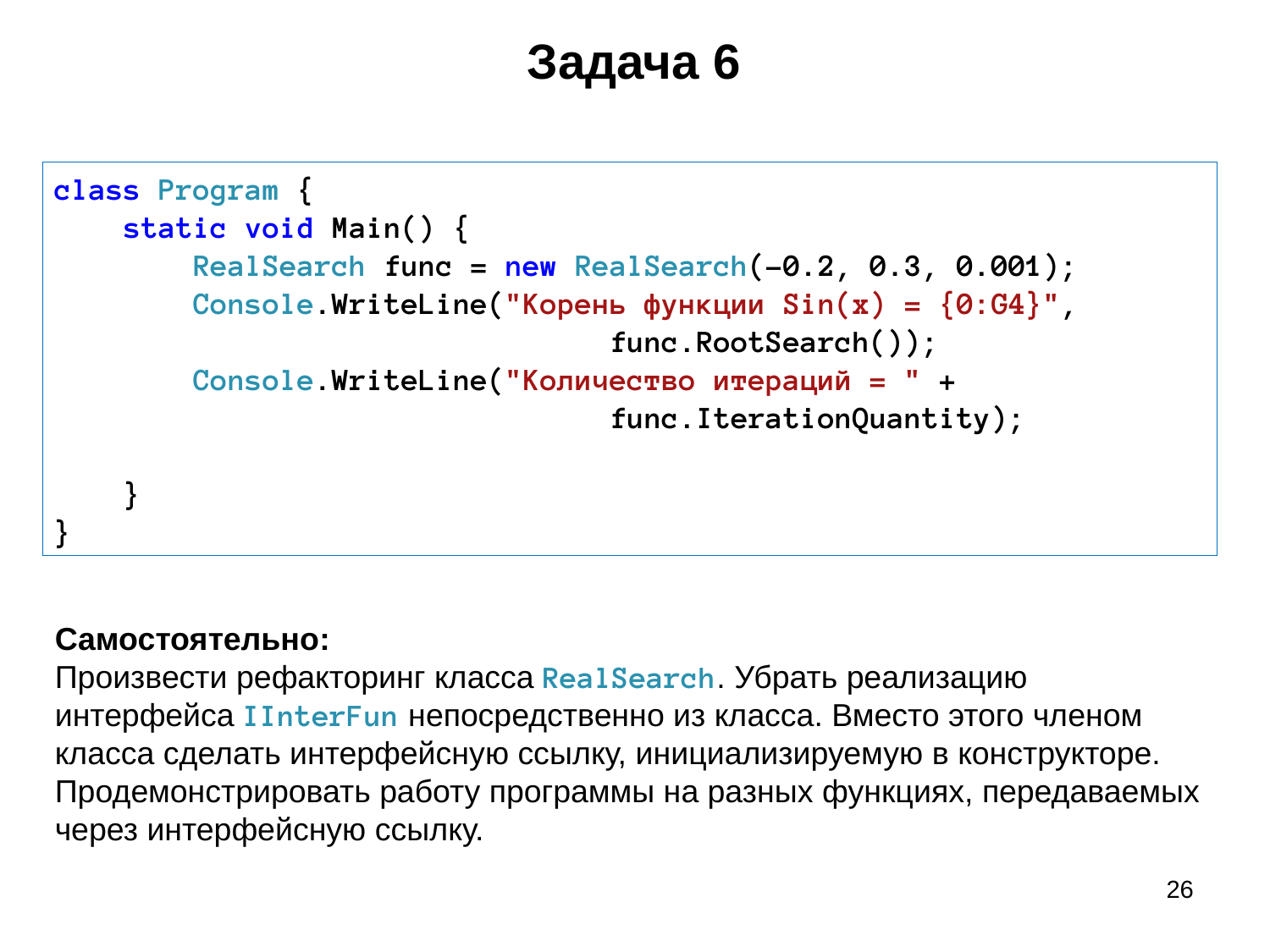

# Задача 6
class Program {
    static void Main() {
        RealSearch func = new RealSearch(-0.2, 0.3, 0.001);
        Console.WriteLine("Корень функции Sin(x) = {0:G4}",
                                func.RootSearch());
        Console.WriteLine("Количество итераций = " +
                                func.IterationQuantity);

    }
}
Самостоятельно:
Произвести рефакторинг класса RealSearch. Убрать реализацию интерфейса IInterFun непосредственно из класса. Вместо этого членом класса сделать интерфейсную ссылку, инициализируемую в конструкторе. Продемонстрировать работу программы на разных функциях, передаваемых через интерфейсную ссылку.
26